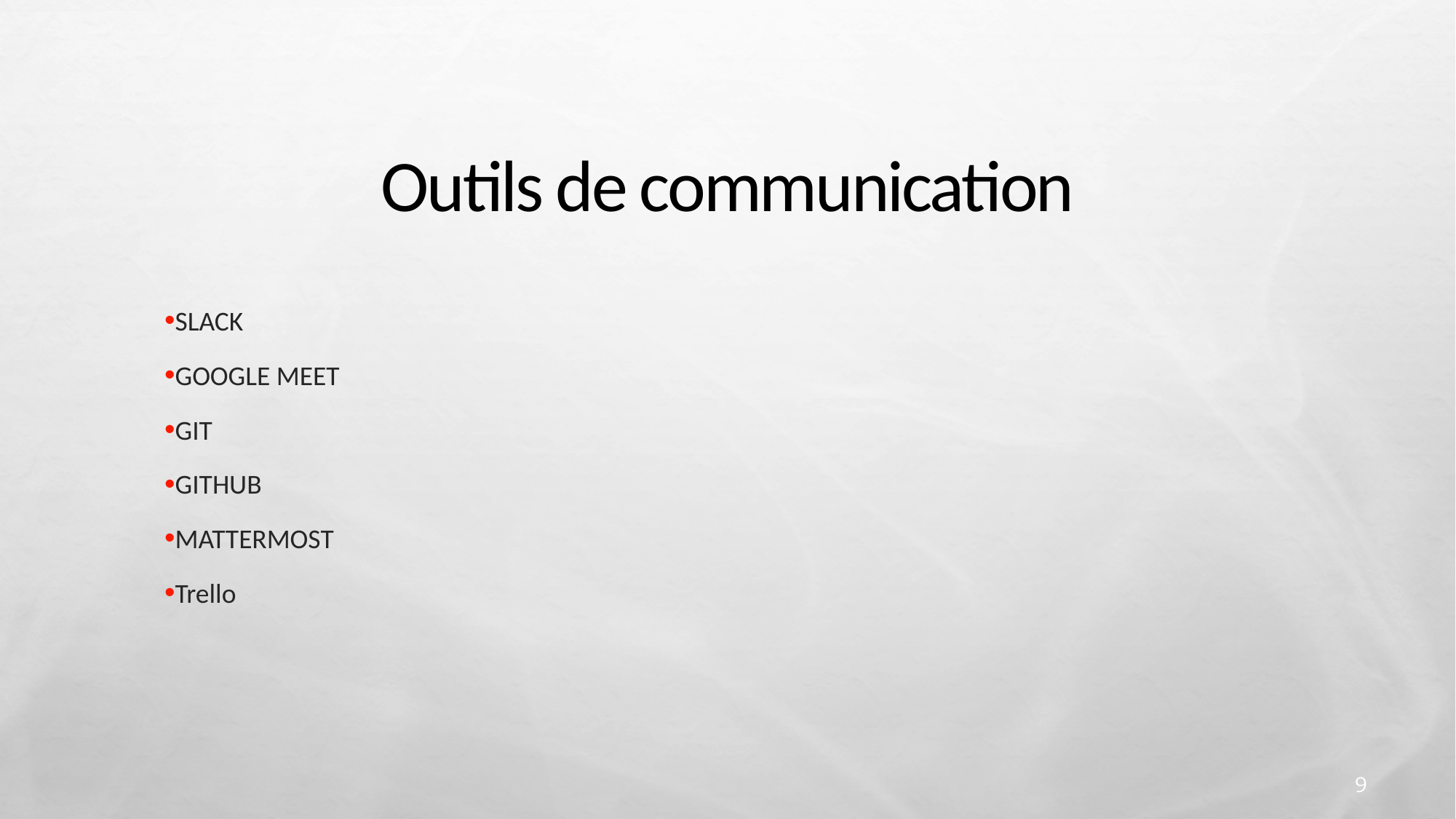

# Outils de communication
SLACK
GOOGLE MEET
GIT
GITHUB
MATTERMOST
Trello

9